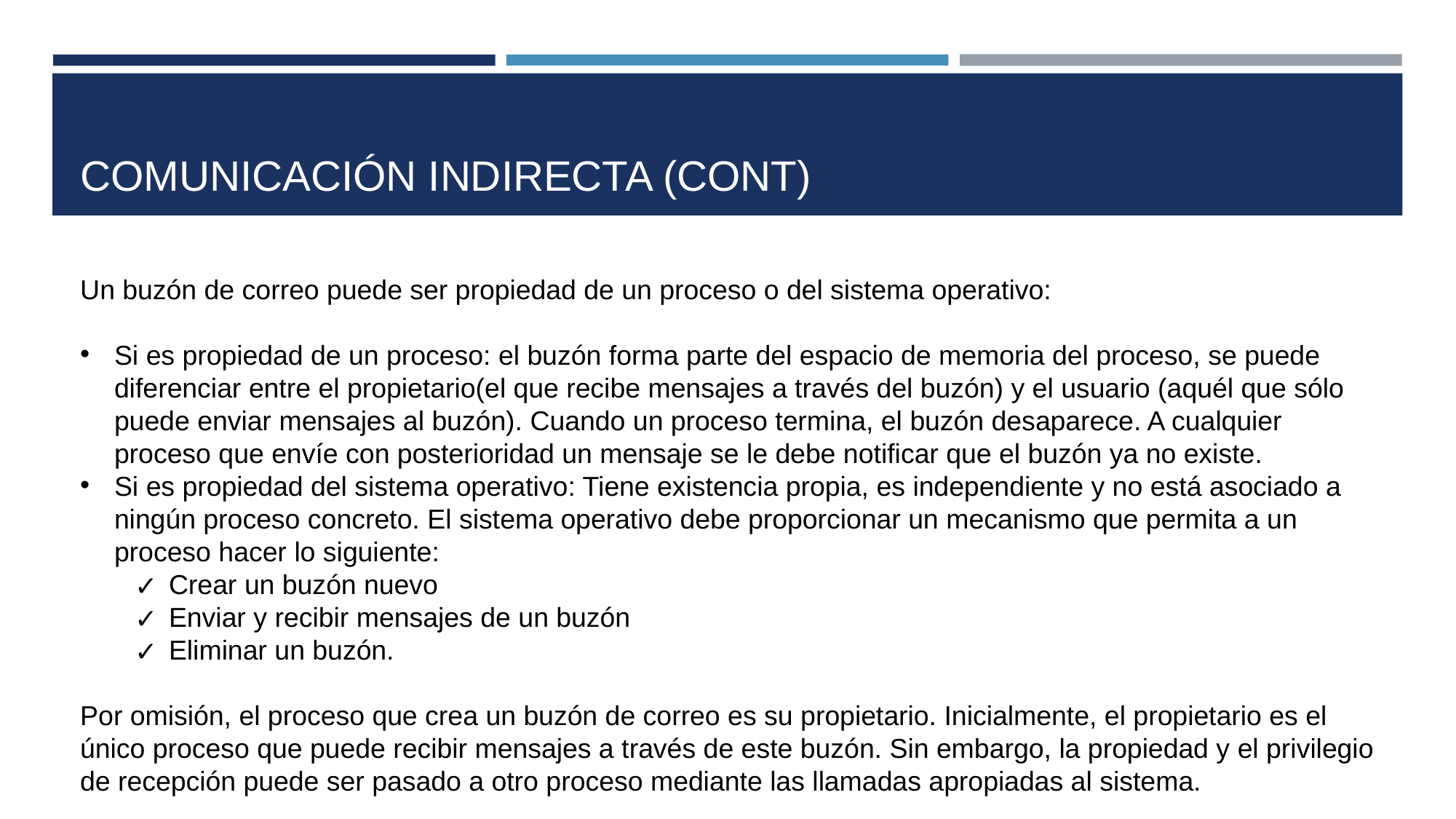

# COMUNICACIÓN INDIRECTA (CONT)
Un buzón de correo puede ser propiedad de un proceso o del sistema operativo:

Si es propiedad de un proceso: el buzón forma parte del espacio de memoria del proceso, se puede diferenciar entre el propietario(el que recibe mensajes a través del buzón) y el usuario (aquél que sólo puede enviar mensajes al buzón). Cuando un proceso termina, el buzón desaparece. A cualquier proceso que envíe con posterioridad un mensaje se le debe notificar que el buzón ya no existe.
Si es propiedad del sistema operativo: Tiene existencia propia, es independiente y no está asociado a ningún proceso concreto. El sistema operativo debe proporcionar un mecanismo que permita a un proceso hacer lo siguiente:
Crear un buzón nuevo
Enviar y recibir mensajes de un buzón
Eliminar un buzón.

Por omisión, el proceso que crea un buzón de correo es su propietario. Inicialmente, el propietario es el único proceso que puede recibir mensajes a través de este buzón. Sin embargo, la propiedad y el privilegio de recepción puede ser pasado a otro proceso mediante las llamadas apropiadas al sistema.